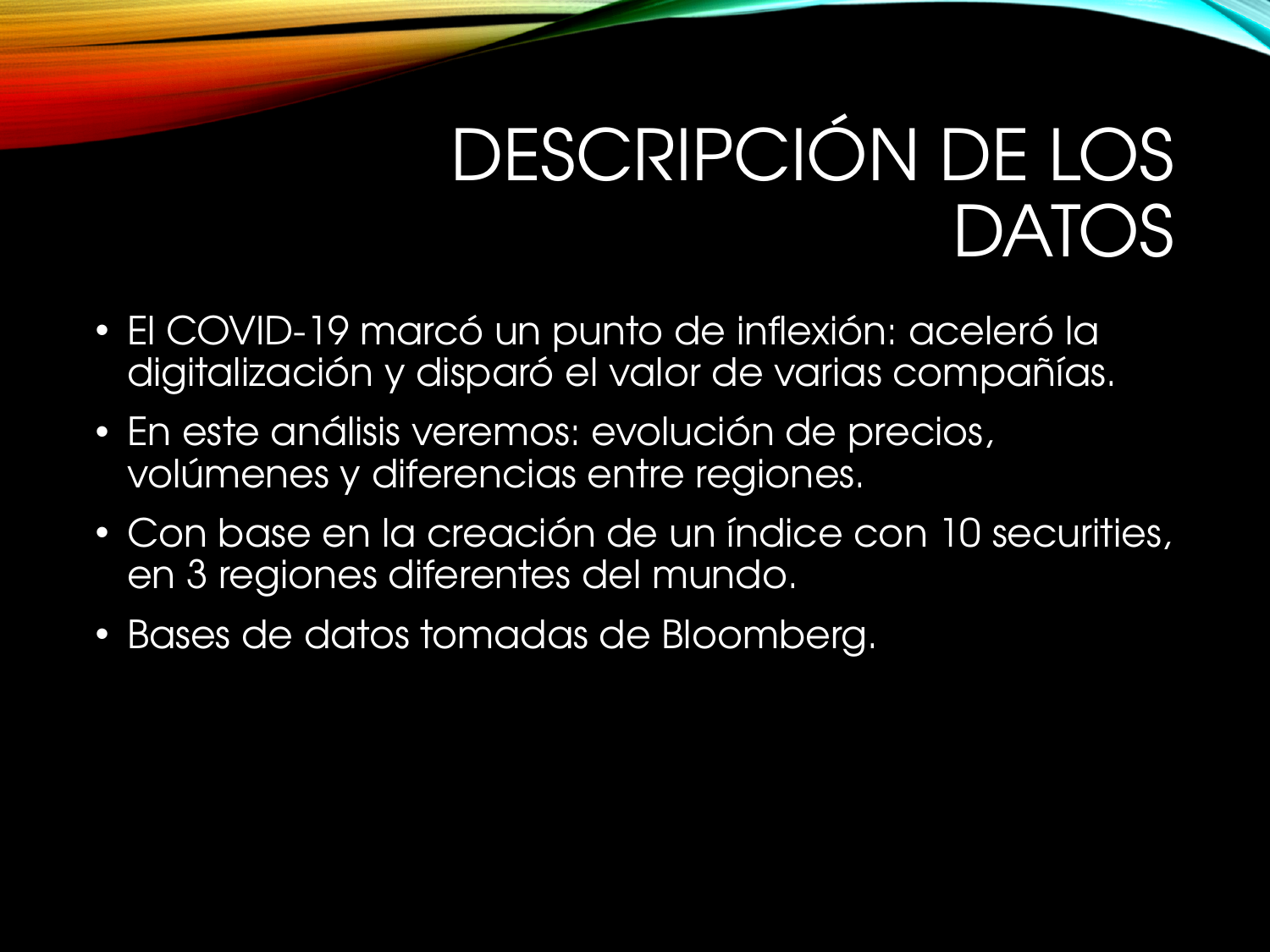

# Descripción de los datos
El COVID-19 marcó un punto de inflexión: aceleró la digitalización y disparó el valor de varias compañías.
En este análisis veremos: evolución de precios, volúmenes y diferencias entre regiones.
Con base en la creación de un índice con 10 securities, en 3 regiones diferentes del mundo.
Bases de datos tomadas de Bloomberg.